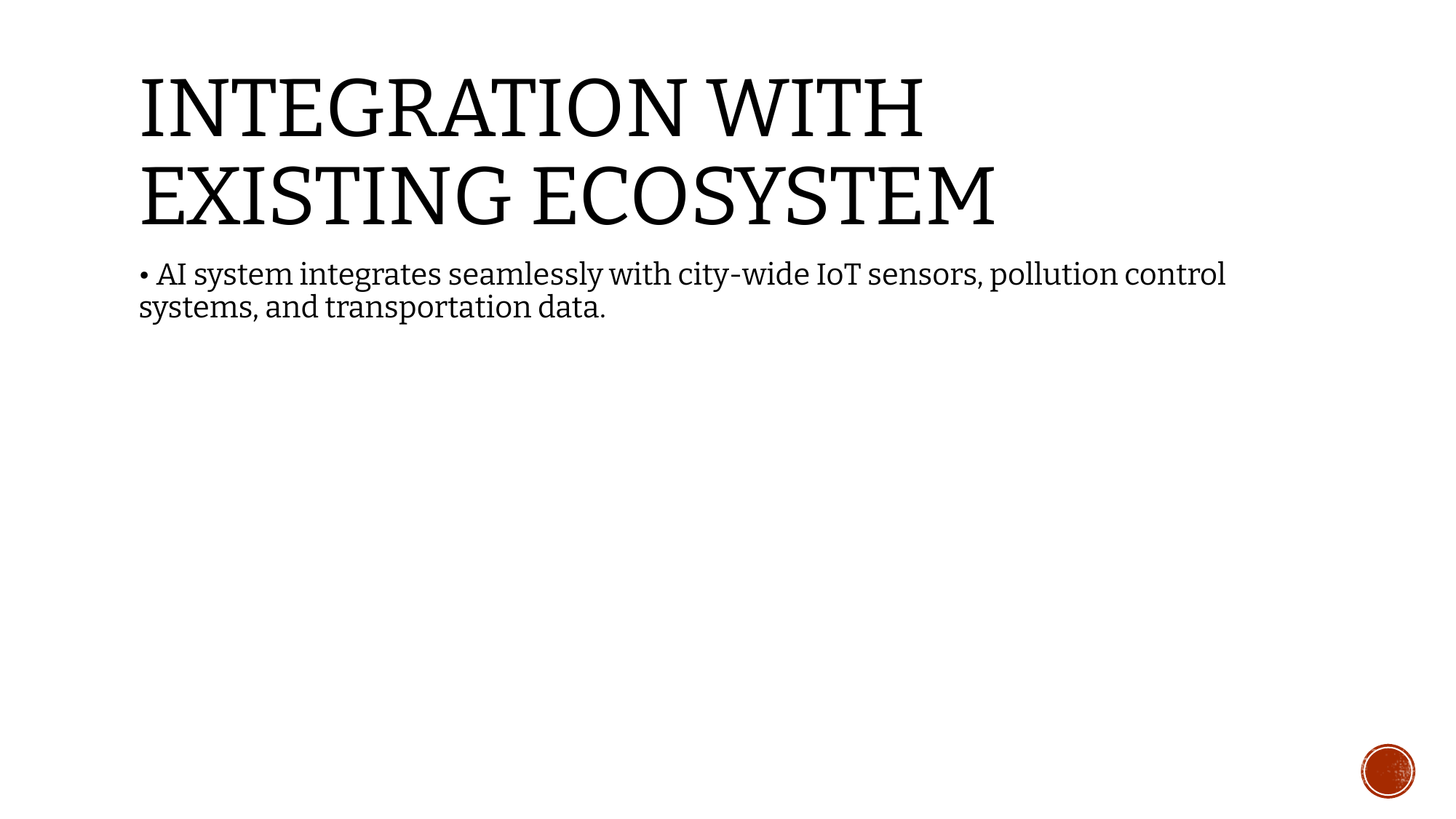

# Integration with Existing Ecosystem
• AI system integrates seamlessly with city-wide IoT sensors, pollution control systems, and transportation data.